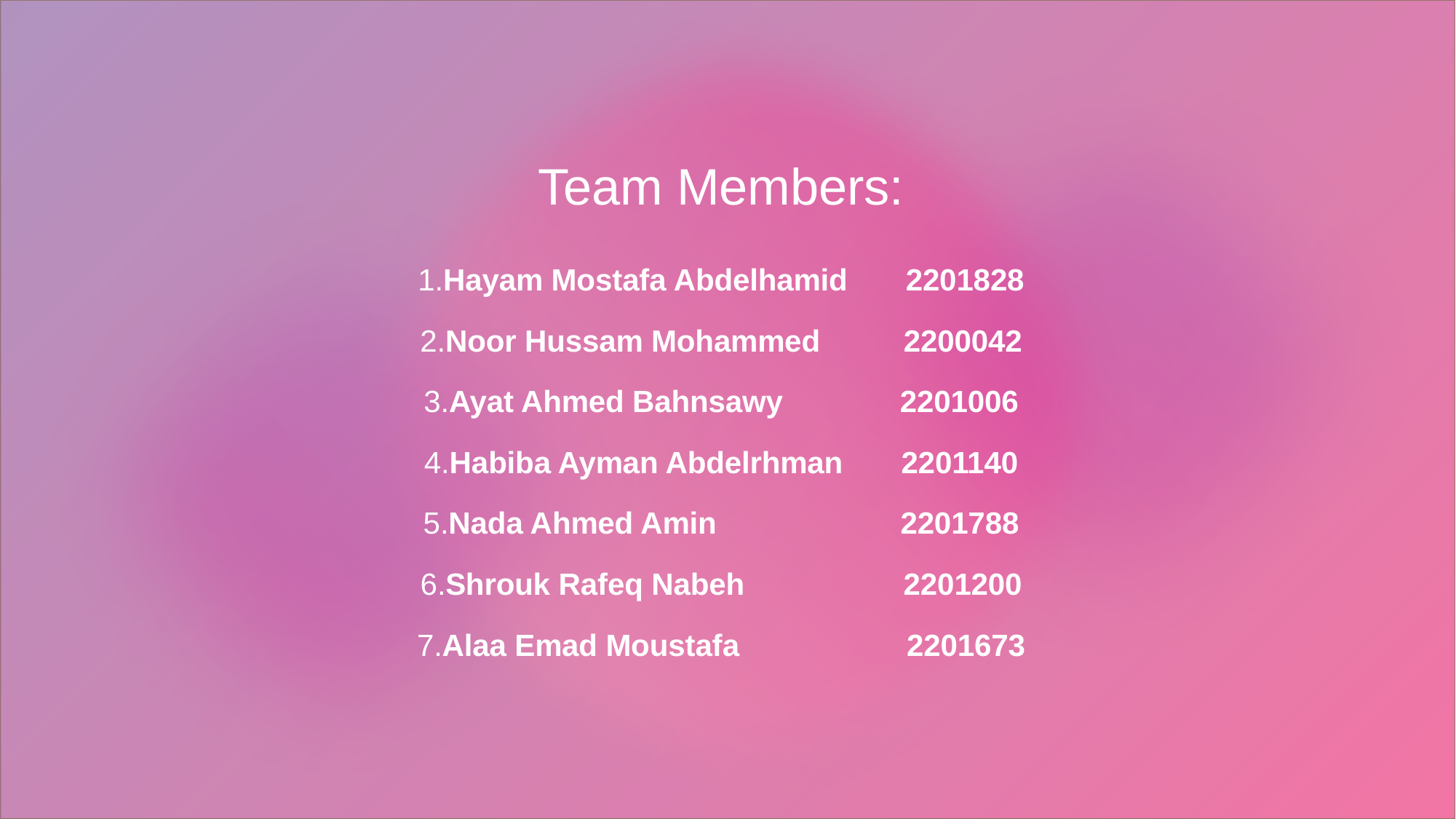

# Team Members: 1.Hayam Mostafa Abdelhamid       2201828 2.Noor Hussam Mohammed          2200042 3.Ayat Ahmed Bahnsawy              2201006 4.Habiba Ayman Abdelrhman       2201140 5.Nada Ahmed Amin                      2201788 6.Shrouk Rafeq Nabeh                   2201200 7.Alaa Emad Moustafa                    2201673